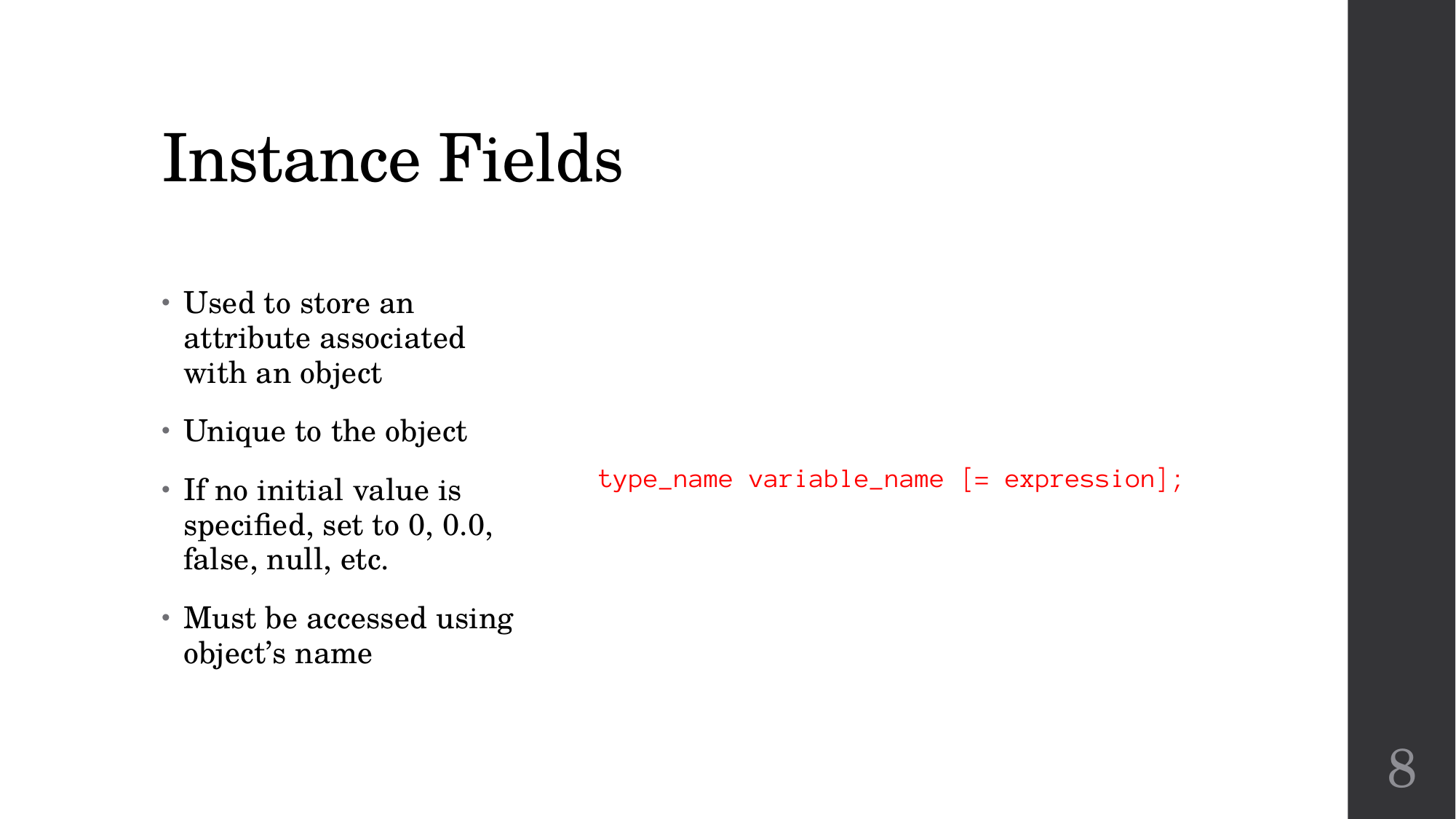

# Instance Fields
Used to store an attribute associated with an object
Unique to the object
If no initial value is specified, set to 0, 0.0, false, null, etc.
Must be accessed using object’s name
type_name variable_name [= expression];
8